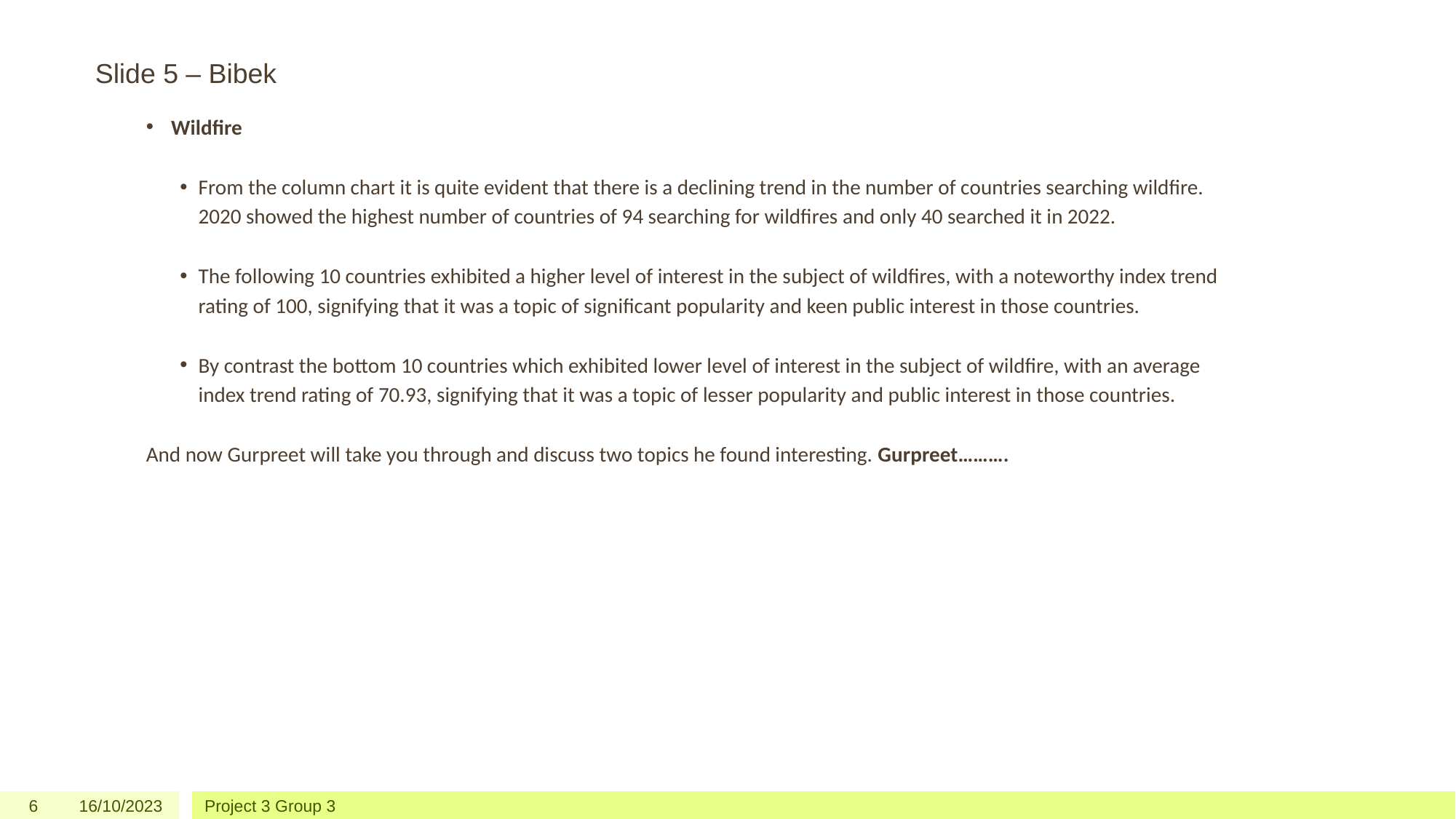

Slide 5 – Bibek
Wildfire
From the column chart it is quite evident that there is a declining trend in the number of countries searching wildfire. 2020 showed the highest number of countries of 94 searching for wildfires and only 40 searched it in 2022.
The following 10 countries exhibited a higher level of interest in the subject of wildfires, with a noteworthy index trend rating of 100, signifying that it was a topic of significant popularity and keen public interest in those countries.
By contrast the bottom 10 countries which exhibited lower level of interest in the subject of wildfire, with an average index trend rating of 70.93, signifying that it was a topic of lesser popularity and public interest in those countries.
And now Gurpreet will take you through and discuss two topics he found interesting. Gurpreet……….
6
16/10/2023
Project 3 Group 3